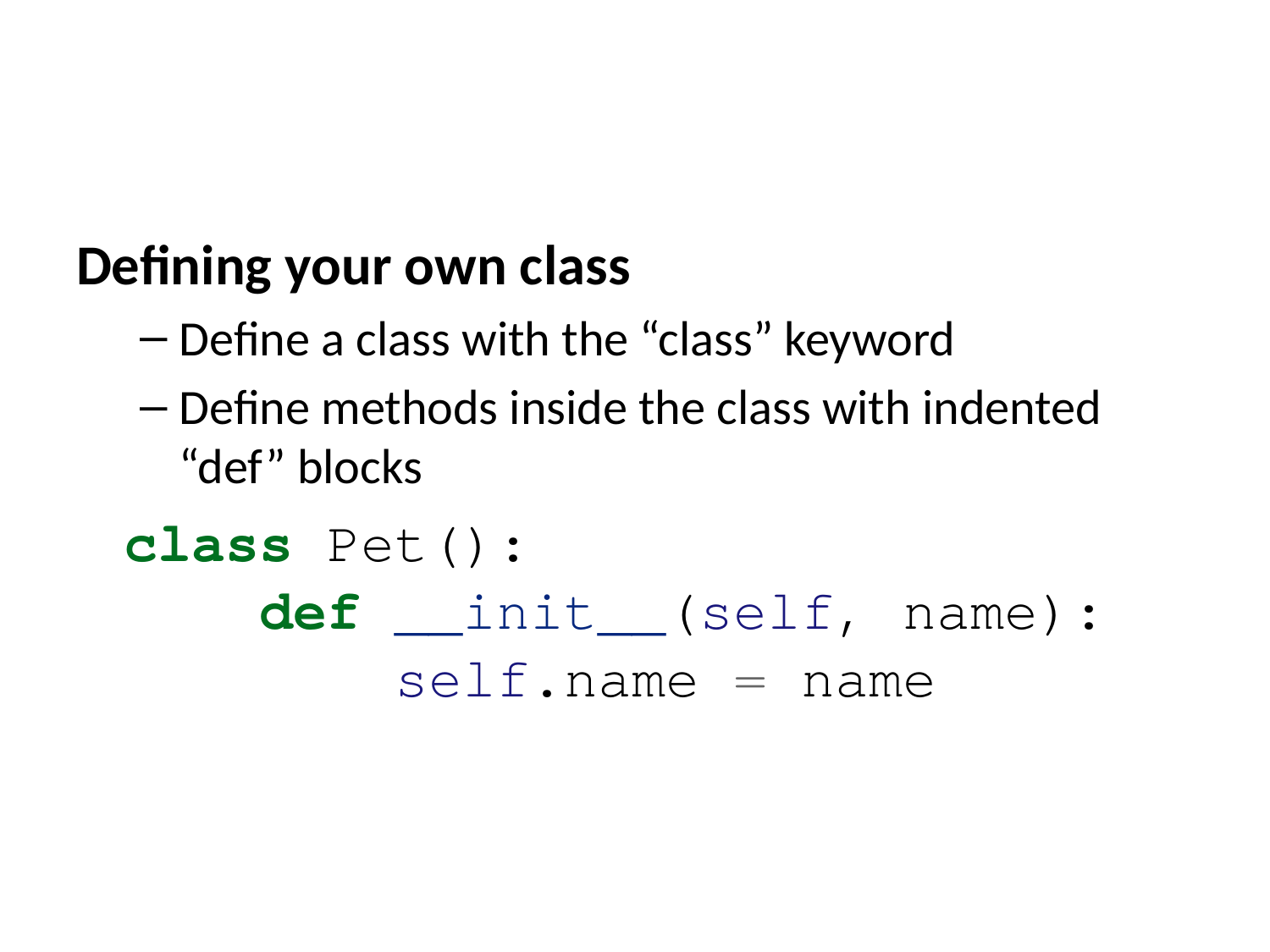

Defining your own class
Define a class with the “class” keyword
Define methods inside the class with indented “def” blocks
class Pet():
    def __init__(self, name):
        self.name = name